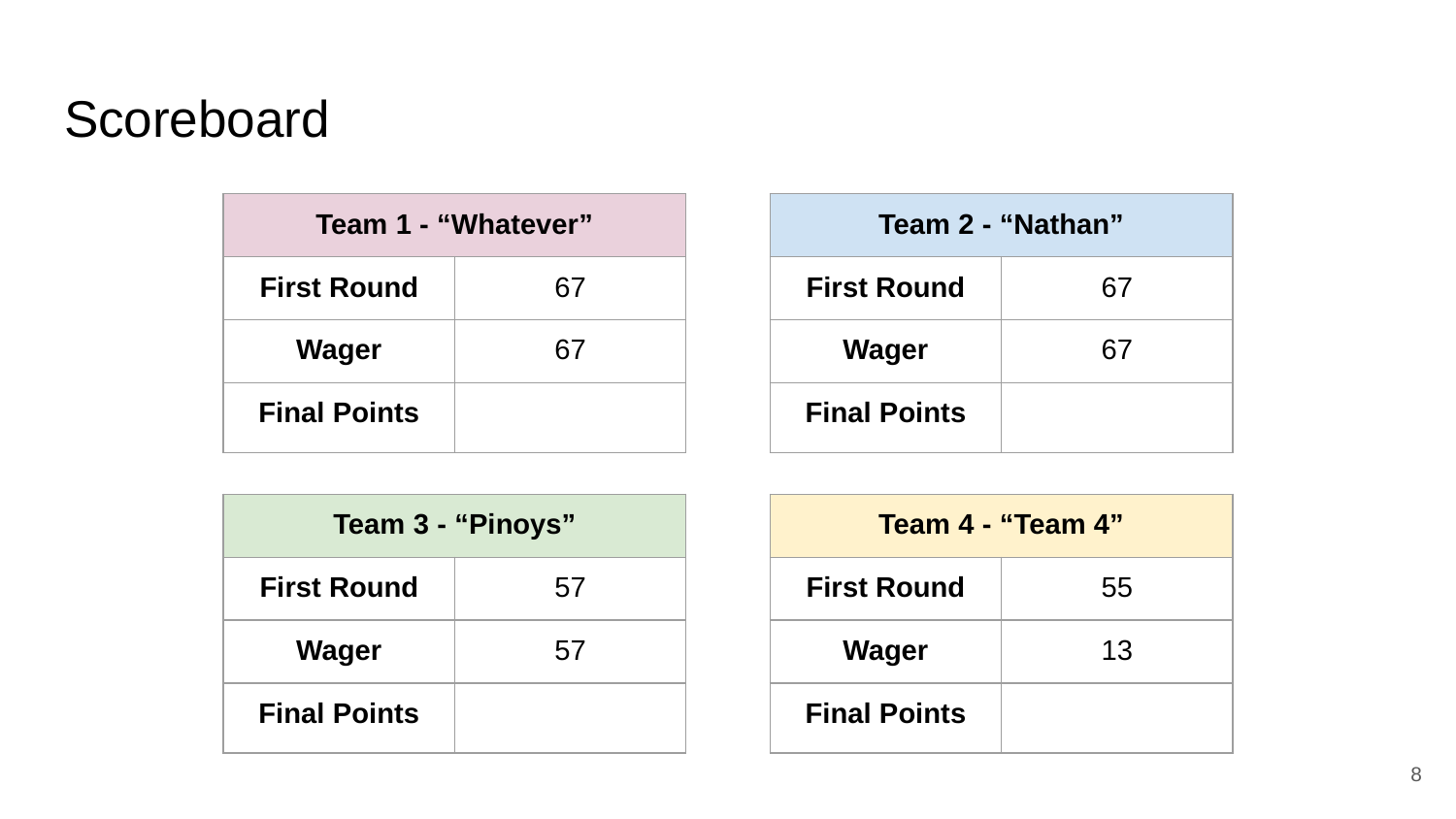

# Scoreboard
| Team 1 - “Whatever” |  |
| --- | --- |
| First Round | 67 |
| Wager | 67 |
| Final Points |  |
| Team 2 - “Nathan” |  |
| --- | --- |
| First Round | 67 |
| Wager | 67 |
| Final Points |  |
| Team 3 - “Pinoys” |  |
| --- | --- |
| First Round | 57 |
| Wager | 57 |
| Final Points |  |
| Team 4 - “Team 4” |  |
| --- | --- |
| First Round | 55 |
| Wager | 13 |
| Final Points |  |
8